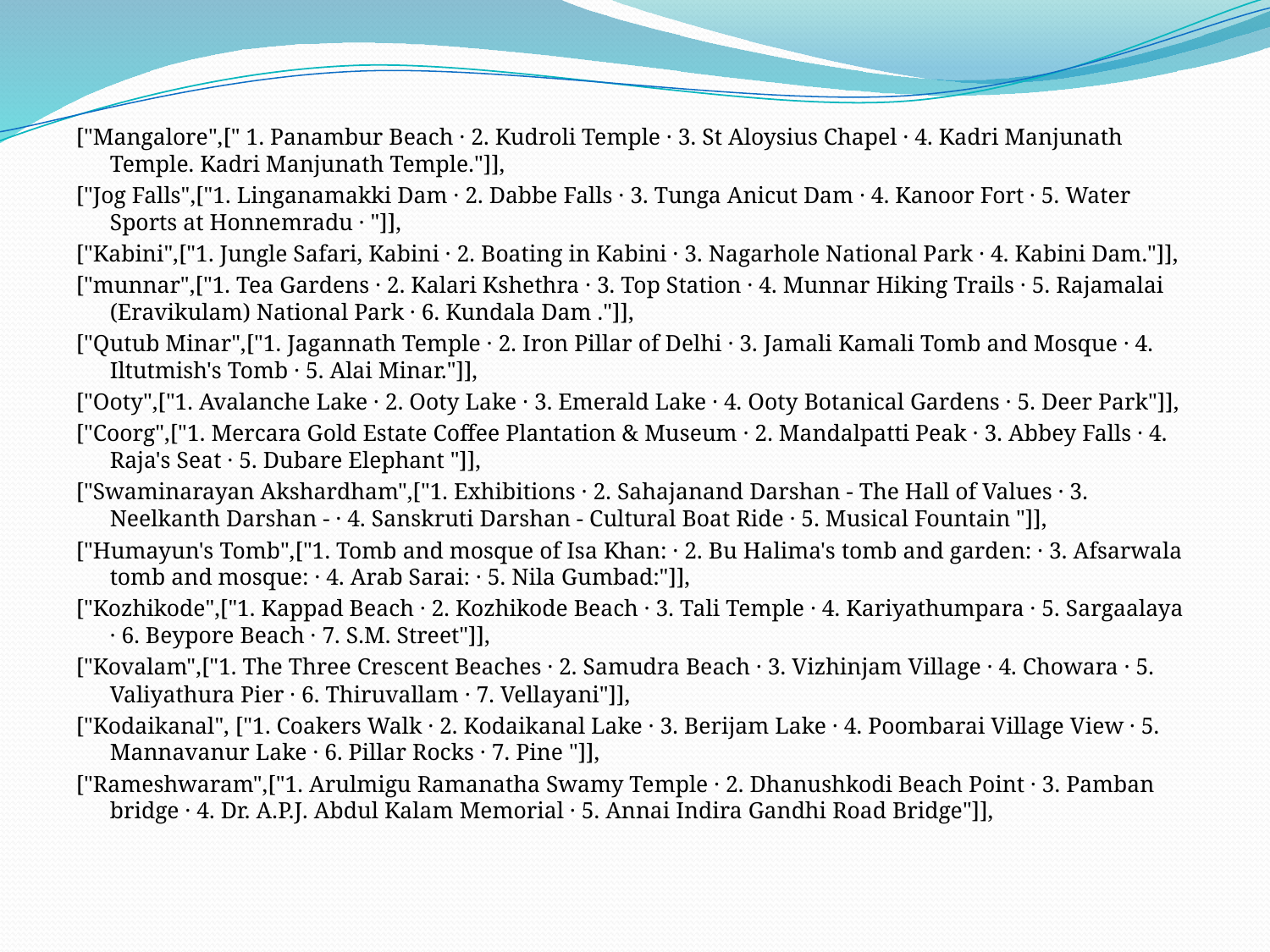

["Mangalore",[" 1. Panambur Beach · 2. Kudroli Temple · 3. St Aloysius Chapel · 4. Kadri Manjunath Temple. Kadri Manjunath Temple."]],
["Jog Falls",["1. Linganamakki Dam · 2. Dabbe Falls · 3. Tunga Anicut Dam · 4. Kanoor Fort · 5. Water Sports at Honnemradu · "]],
["Kabini",["1. Jungle Safari, Kabini · 2. Boating in Kabini · 3. Nagarhole National Park · 4. Kabini Dam."]],
["munnar",["1. Tea Gardens · 2. Kalari Kshethra · 3. Top Station · 4. Munnar Hiking Trails · 5. Rajamalai (Eravikulam) National Park · 6. Kundala Dam ."]],
["Qutub Minar",["1. Jagannath Temple · 2. Iron Pillar of Delhi · 3. Jamali Kamali Tomb and Mosque · 4. Iltutmish's Tomb · 5. Alai Minar."]],
["Ooty",["1. Avalanche Lake · 2. Ooty Lake · 3. Emerald Lake · 4. Ooty Botanical Gardens · 5. Deer Park"]],
["Coorg",["1. Mercara Gold Estate Coffee Plantation & Museum · 2. Mandalpatti Peak · 3. Abbey Falls · 4. Raja's Seat · 5. Dubare Elephant "]],
["Swaminarayan Akshardham",["1. Exhibitions · 2. Sahajanand Darshan - The Hall of Values · 3. Neelkanth Darshan - · 4. Sanskruti Darshan - Cultural Boat Ride · 5. Musical Fountain "]],
["Humayun's Tomb",["1. Tomb and mosque of Isa Khan: · 2. Bu Halima's tomb and garden: · 3. Afsarwala tomb and mosque: · 4. Arab Sarai: · 5. Nila Gumbad:"]],
["Kozhikode",["1. Kappad Beach · 2. Kozhikode Beach · 3. Tali Temple · 4. Kariyathumpara · 5. Sargaalaya · 6. Beypore Beach · 7. S.M. Street"]],
["Kovalam",["1. The Three Crescent Beaches · 2. Samudra Beach · 3. Vizhinjam Village · 4. Chowara · 5. Valiyathura Pier · 6. Thiruvallam · 7. Vellayani"]],
["Kodaikanal", ["1. Coakers Walk · 2. Kodaikanal Lake · 3. Berijam Lake · 4. Poombarai Village View · 5. Mannavanur Lake · 6. Pillar Rocks · 7. Pine "]],
["Rameshwaram",["1. Arulmigu Ramanatha Swamy Temple · 2. Dhanushkodi Beach Point · 3. Pamban bridge · 4. Dr. A.P.J. Abdul Kalam Memorial · 5. Annai Indira Gandhi Road Bridge"]],